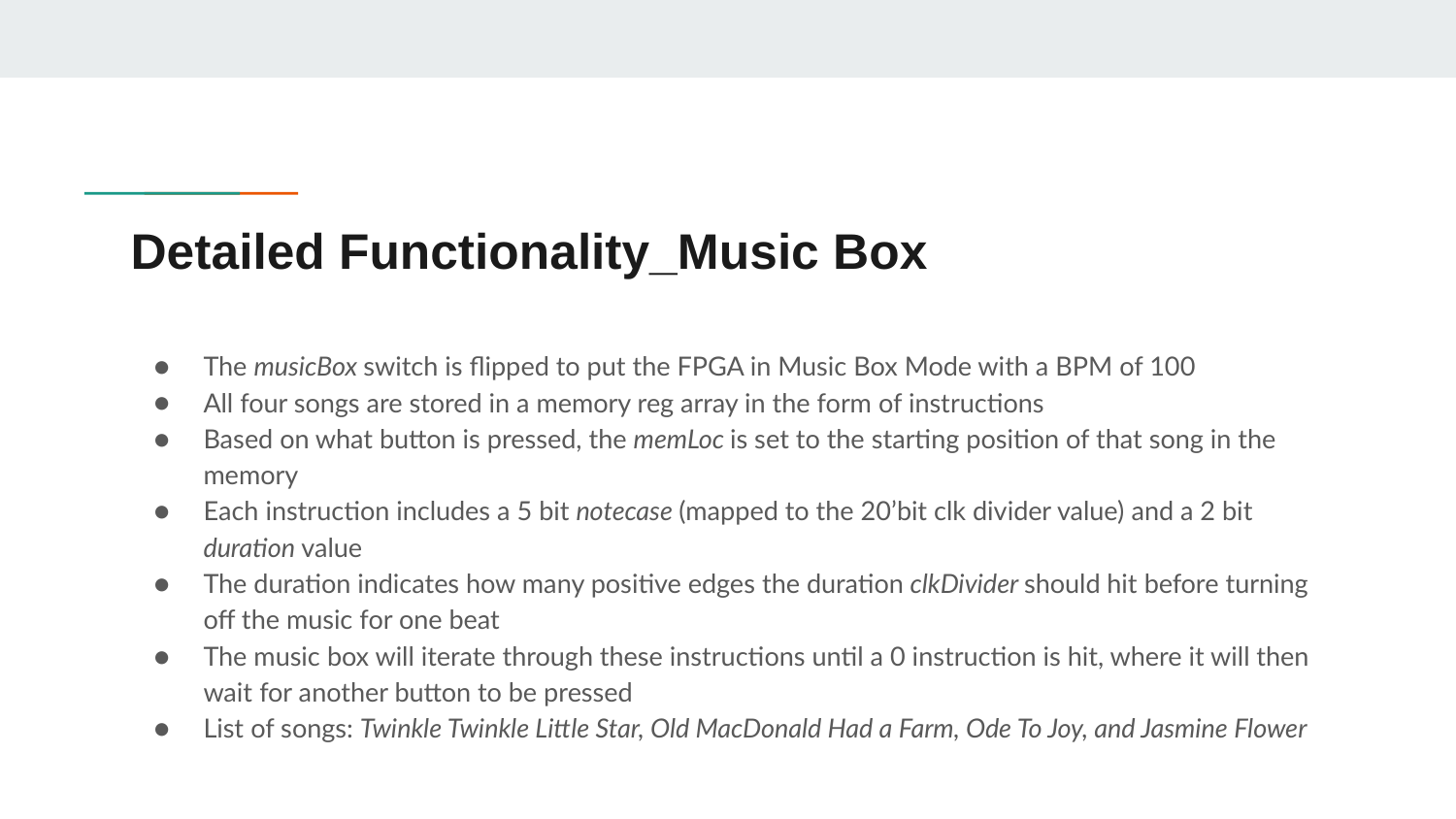

# Detailed Functionality_Music Box
The musicBox switch is flipped to put the FPGA in Music Box Mode with a BPM of 100
All four songs are stored in a memory reg array in the form of instructions
Based on what button is pressed, the memLoc is set to the starting position of that song in the memory
Each instruction includes a 5 bit notecase (mapped to the 20’bit clk divider value) and a 2 bit duration value
The duration indicates how many positive edges the duration clkDivider should hit before turning off the music for one beat
The music box will iterate through these instructions until a 0 instruction is hit, where it will then wait for another button to be pressed
List of songs: Twinkle Twinkle Little Star, Old MacDonald Had a Farm, Ode To Joy, and Jasmine Flower